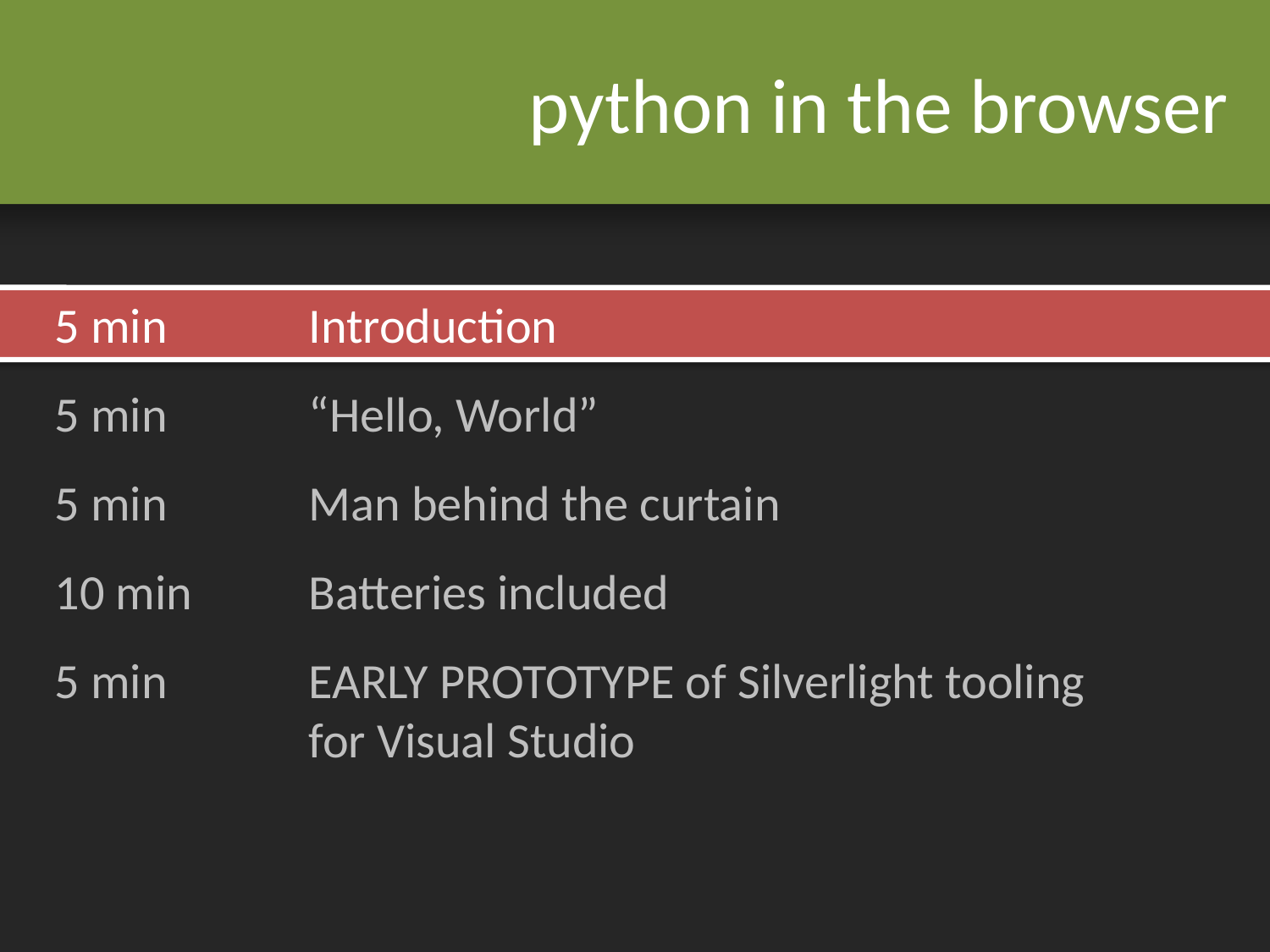

# python in the browser   _

5 min		Introduction

5 min		“Hello, World”

5 min		Man behind the curtain

10 min	Batteries included

5 min		EARLY PROTOTYPE of Silverlight tooling
		for Visual Studio